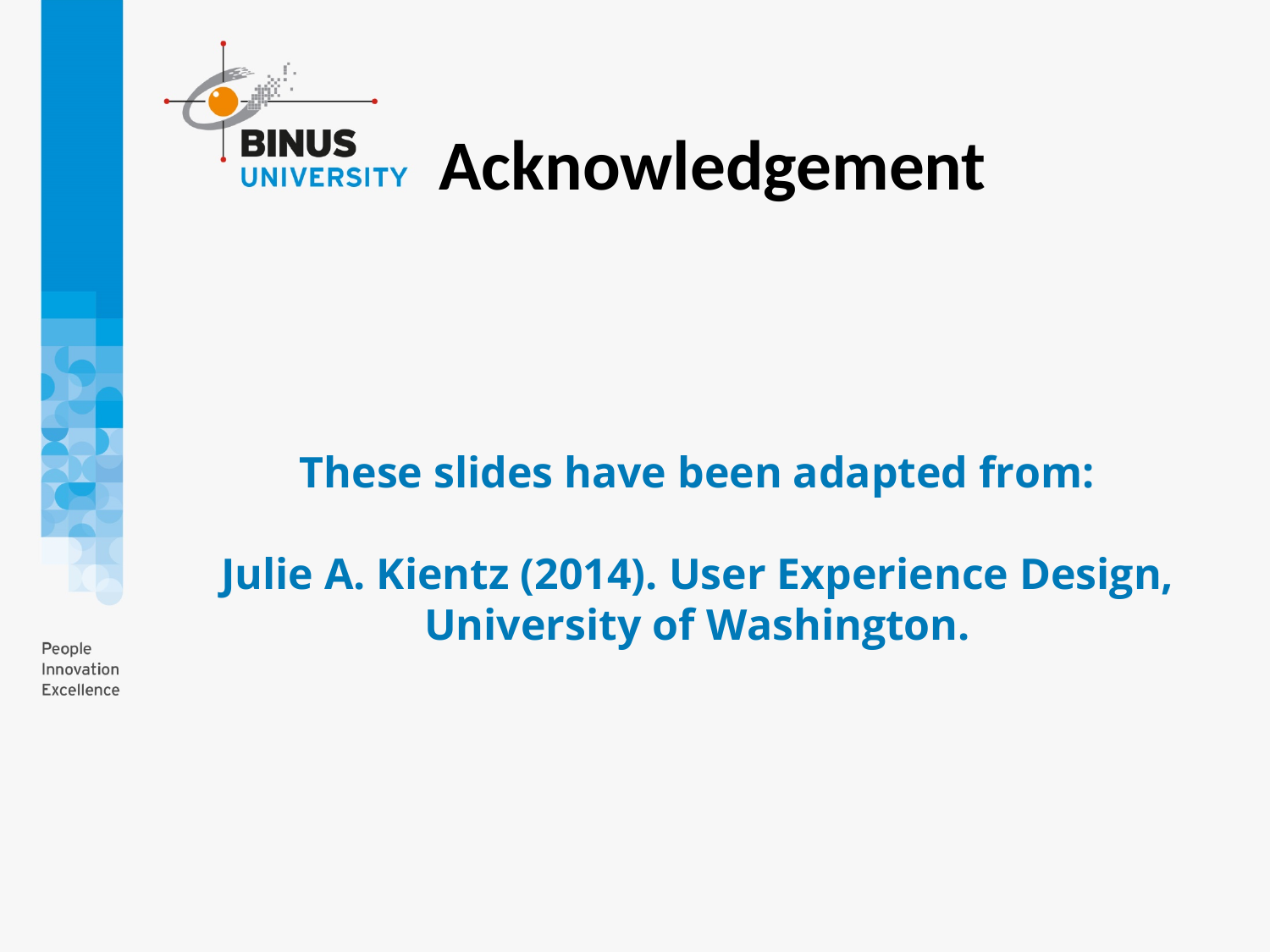

Acknowledgement
# These slides have been adapted from: Julie A. Kientz (2014). User Experience Design, University of Washington.